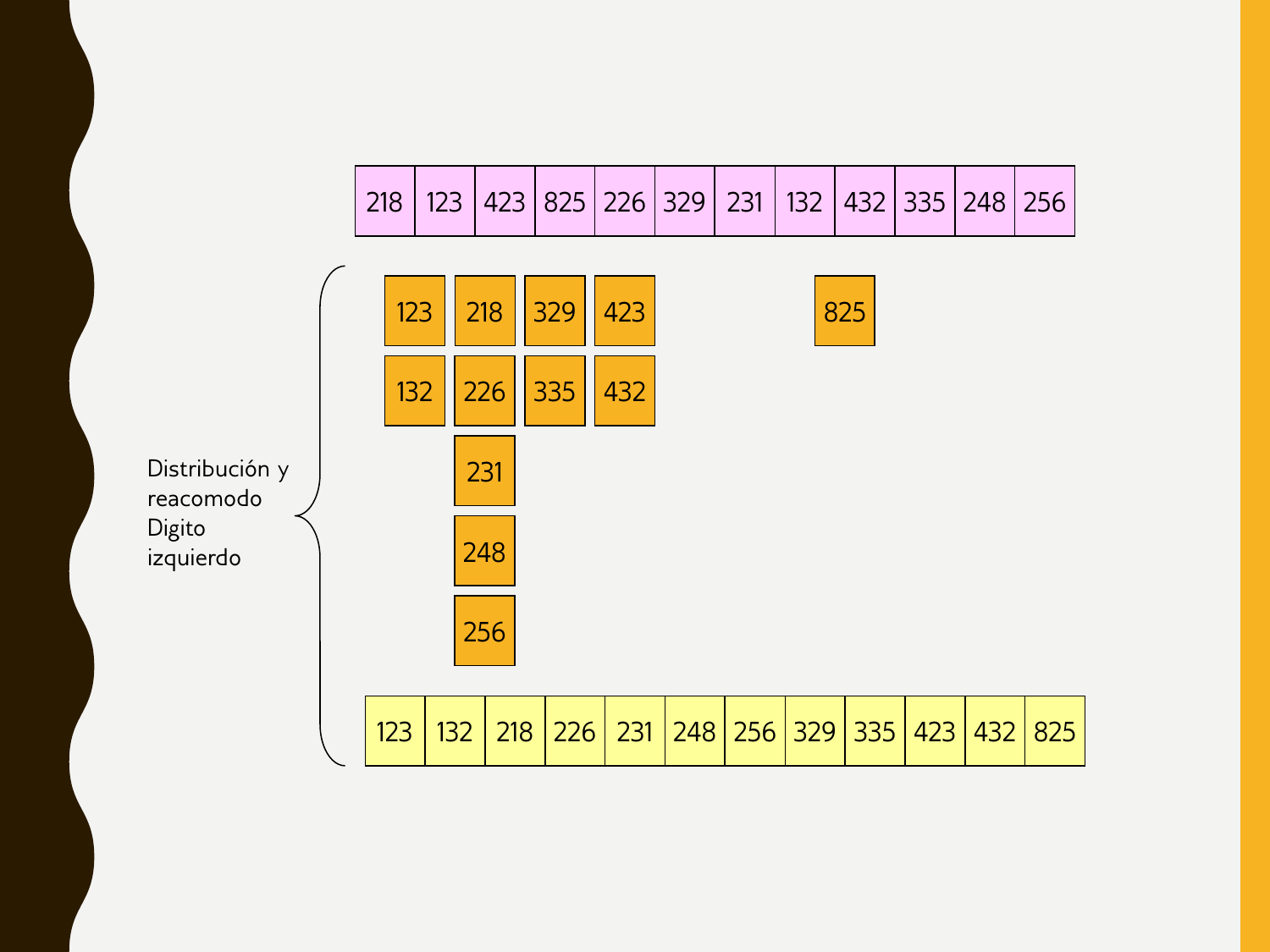

218
123
423
825
226
329
231
132
432
335
248
256

218
123
329
423
825
132
226
335
432
231
Distribución y reacomodo
Digito izquierdo
248
256
123
132
218
226
231
248
256
329
335
423
432
825